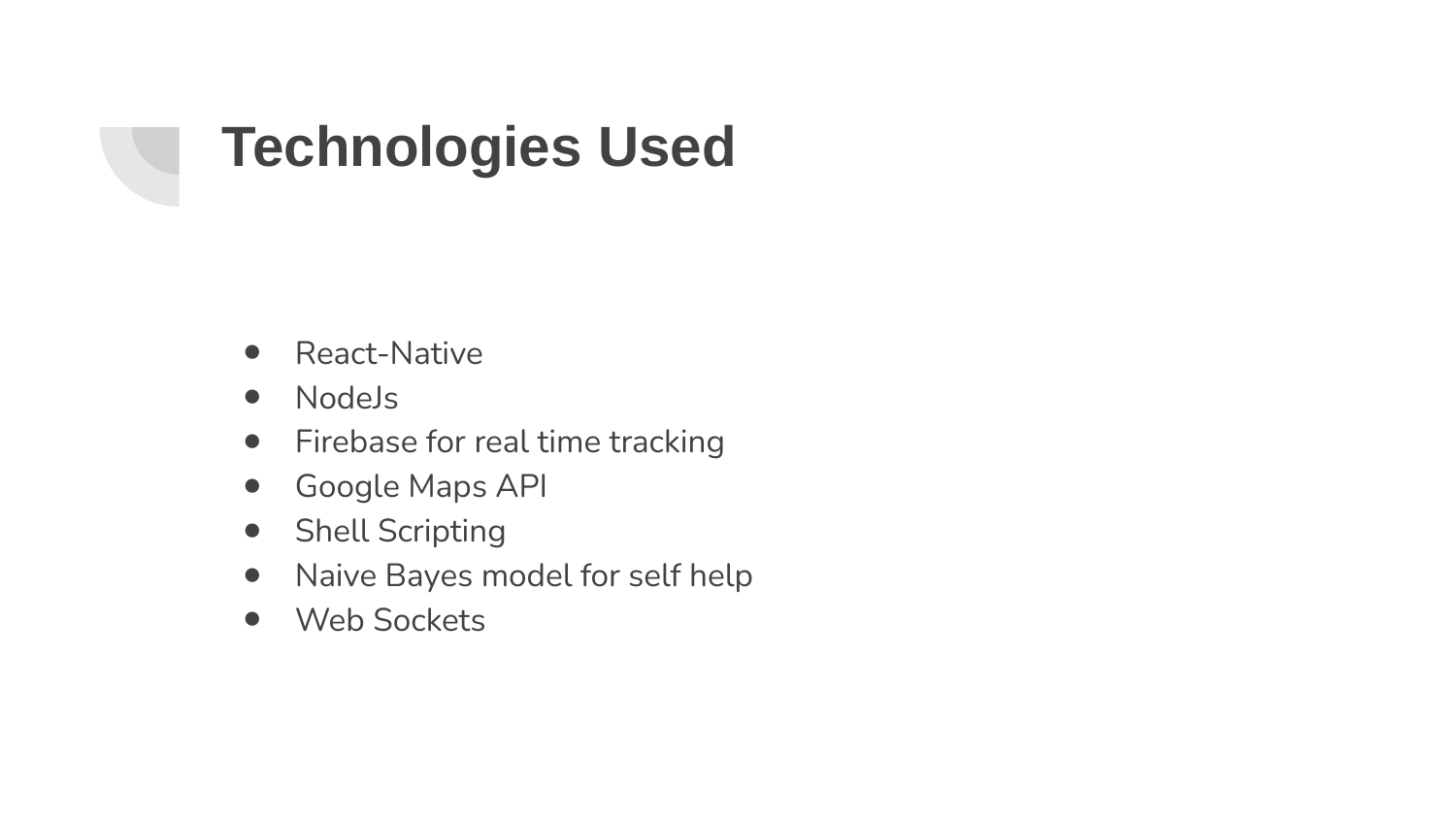

# Technologies Used
React-Native
NodeJs
Firebase for real time tracking
Google Maps API
Shell Scripting
Naive Bayes model for self help
Web Sockets